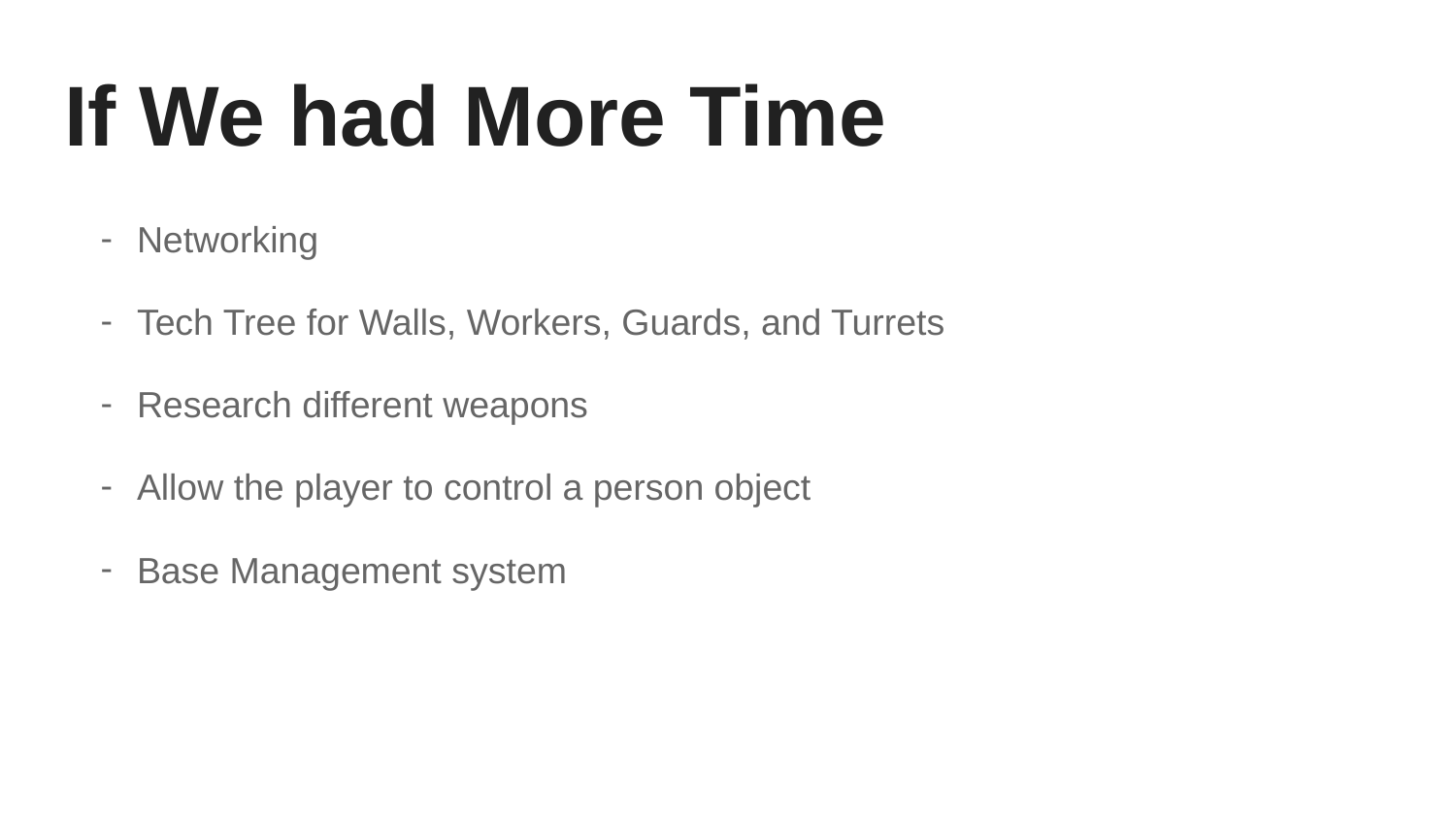

# If We had More Time
Networking
Tech Tree for Walls, Workers, Guards, and Turrets
Research different weapons
Allow the player to control a person object
Base Management system